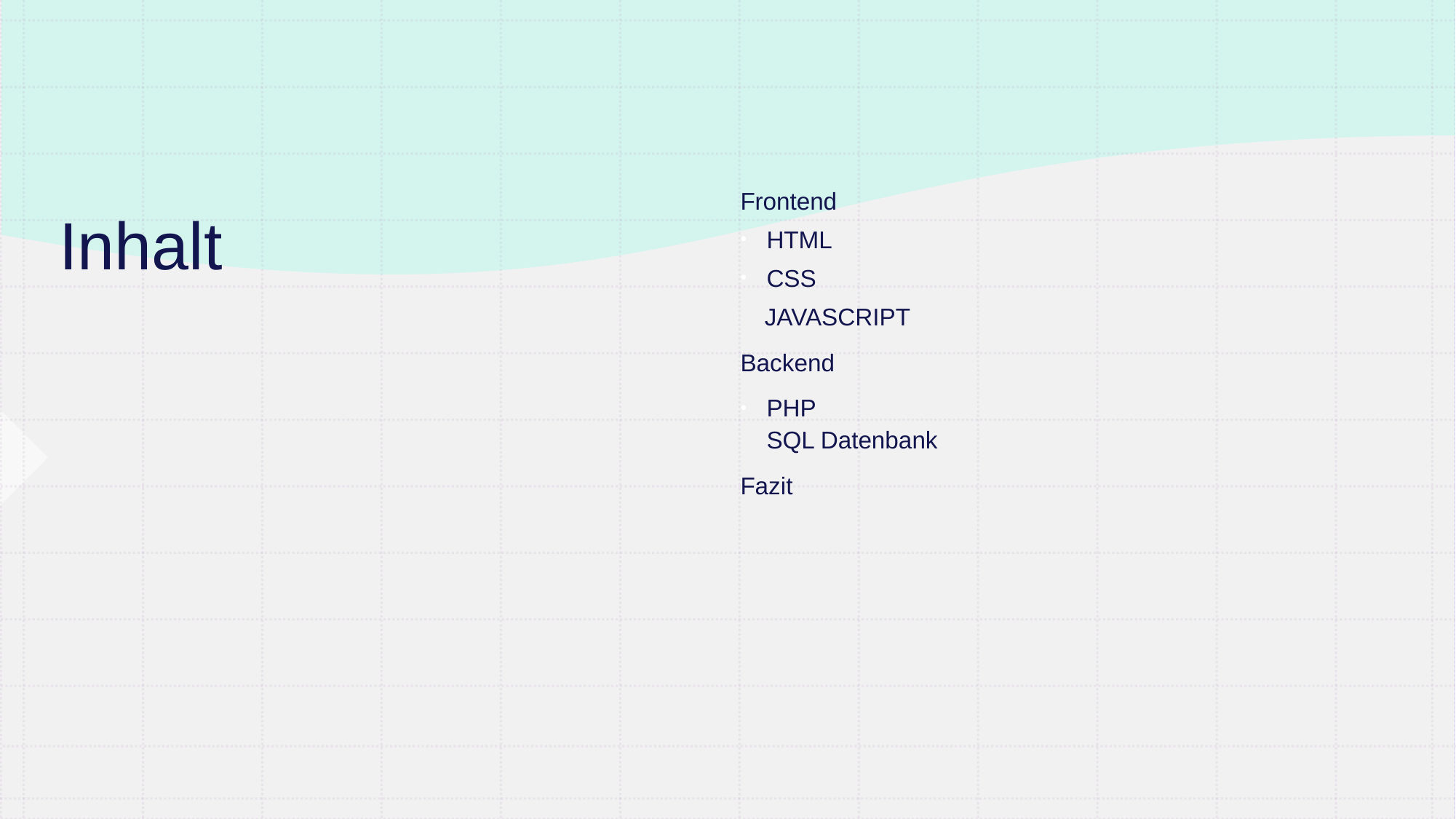

Frontend
HTML
CSS
 JAVASCRIPT
Backend
PHP
SQL Datenbank
Fazit
# Inhalt